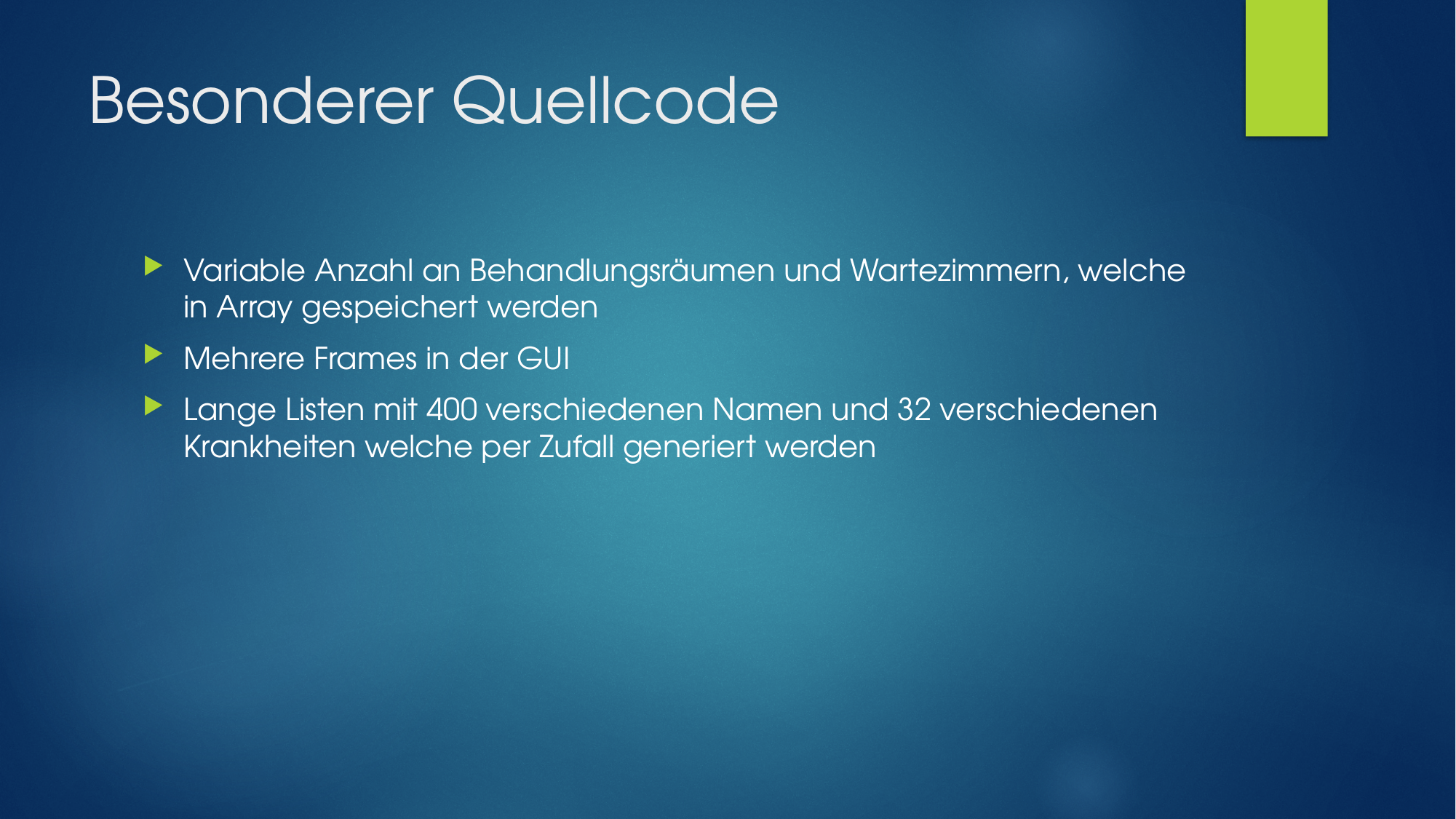

# Besonderer Quellcode
Variable Anzahl an Behandlungsräumen und Wartezimmern, welche in Array gespeichert werden
Mehrere Frames in der GUI
Lange Listen mit 400 verschiedenen Namen und 32 verschiedenen Krankheiten welche per Zufall generiert werden